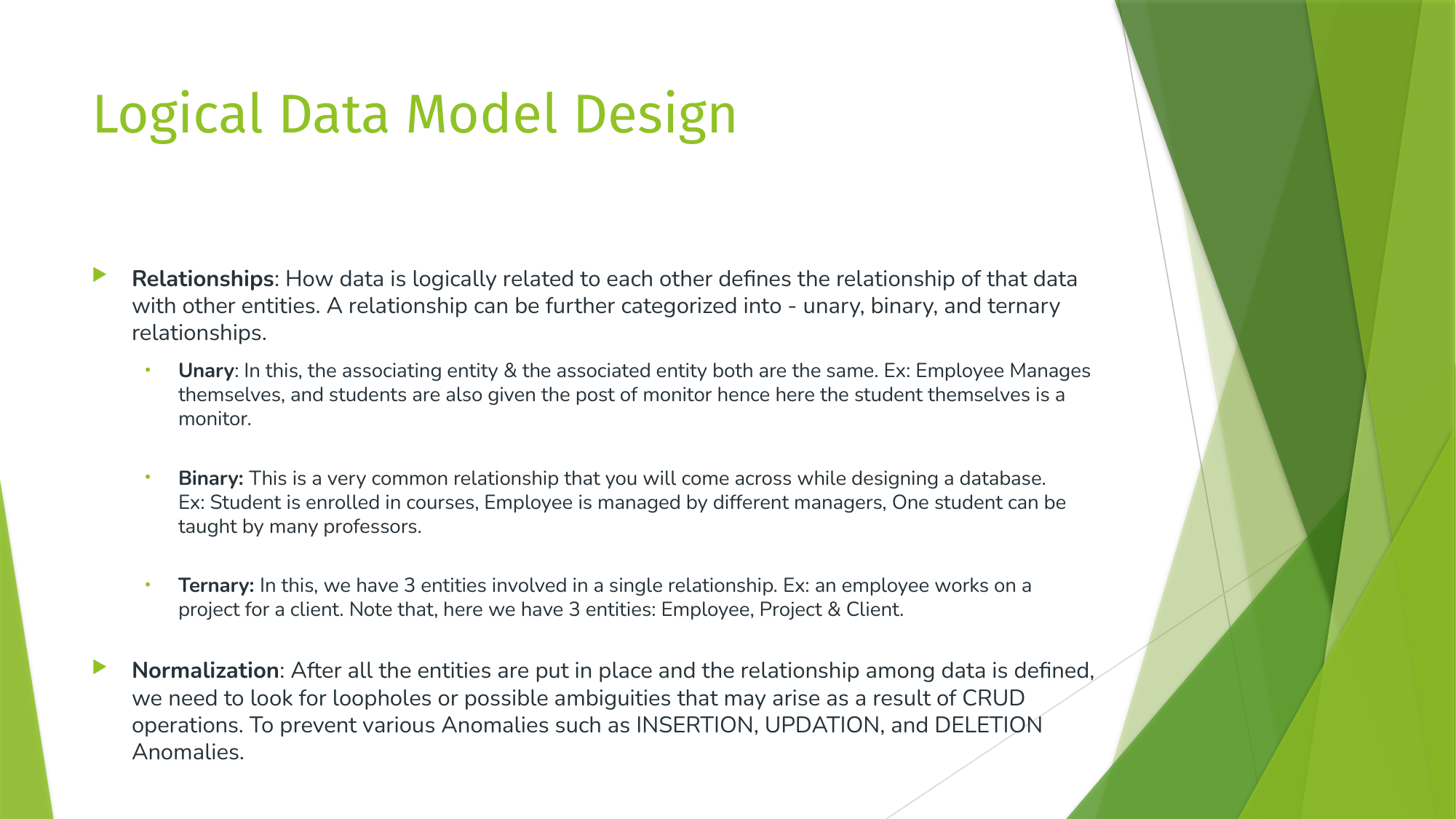

# Logical Data Model Design
Relationships: How data is logically related to each other defines the relationship of that data with other entities. A relationship can be further categorized into - unary, binary, and ternary relationships.
Unary: In this, the associating entity & the associated entity both are the same. Ex: Employee Manages themselves, and students are also given the post of monitor hence here the student themselves is a monitor.
Binary: This is a very common relationship that you will come across while designing a database.
Ex: Student is enrolled in courses, Employee is managed by different managers, One student can be taught by many professors.
Ternary: In this, we have 3 entities involved in a single relationship. Ex: an employee works on a project for a client. Note that, here we have 3 entities: Employee, Project & Client.
Normalization: After all the entities are put in place and the relationship among data is defined, we need to look for loopholes or possible ambiguities that may arise as a result of CRUD operations. To prevent various Anomalies such as INSERTION, UPDATION, and DELETION Anomalies.